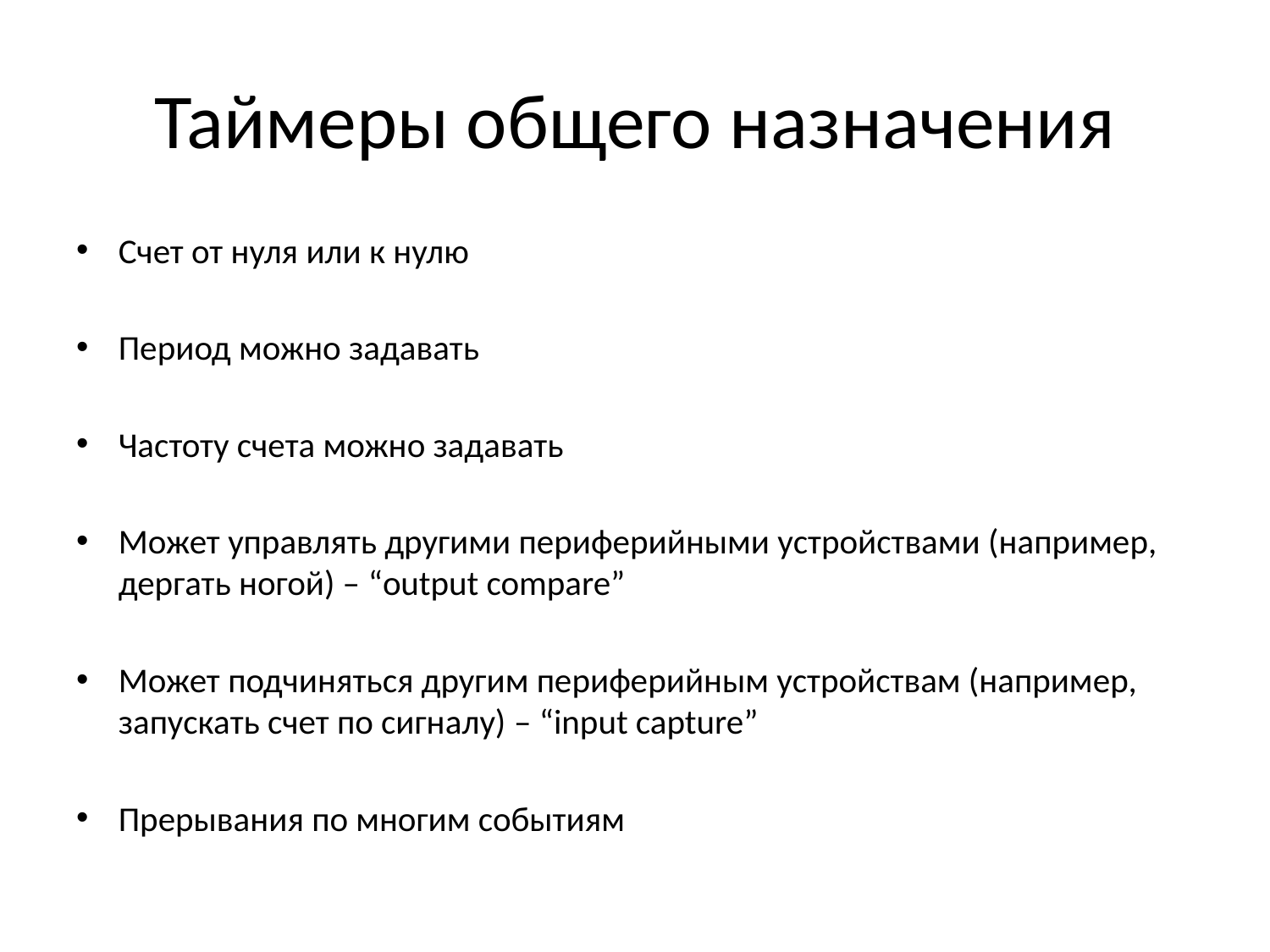

# Таймеры общего назначения
Счет от нуля или к нулю

Период можно задавать

Частоту счета можно задавать

Может управлять другими периферийными устройствами (например, дергать ногой) – “output compare”

Может подчиняться другим периферийным устройствам (например, запускать счет по сигналу) – “input capture”

Прерывания по многим событиям